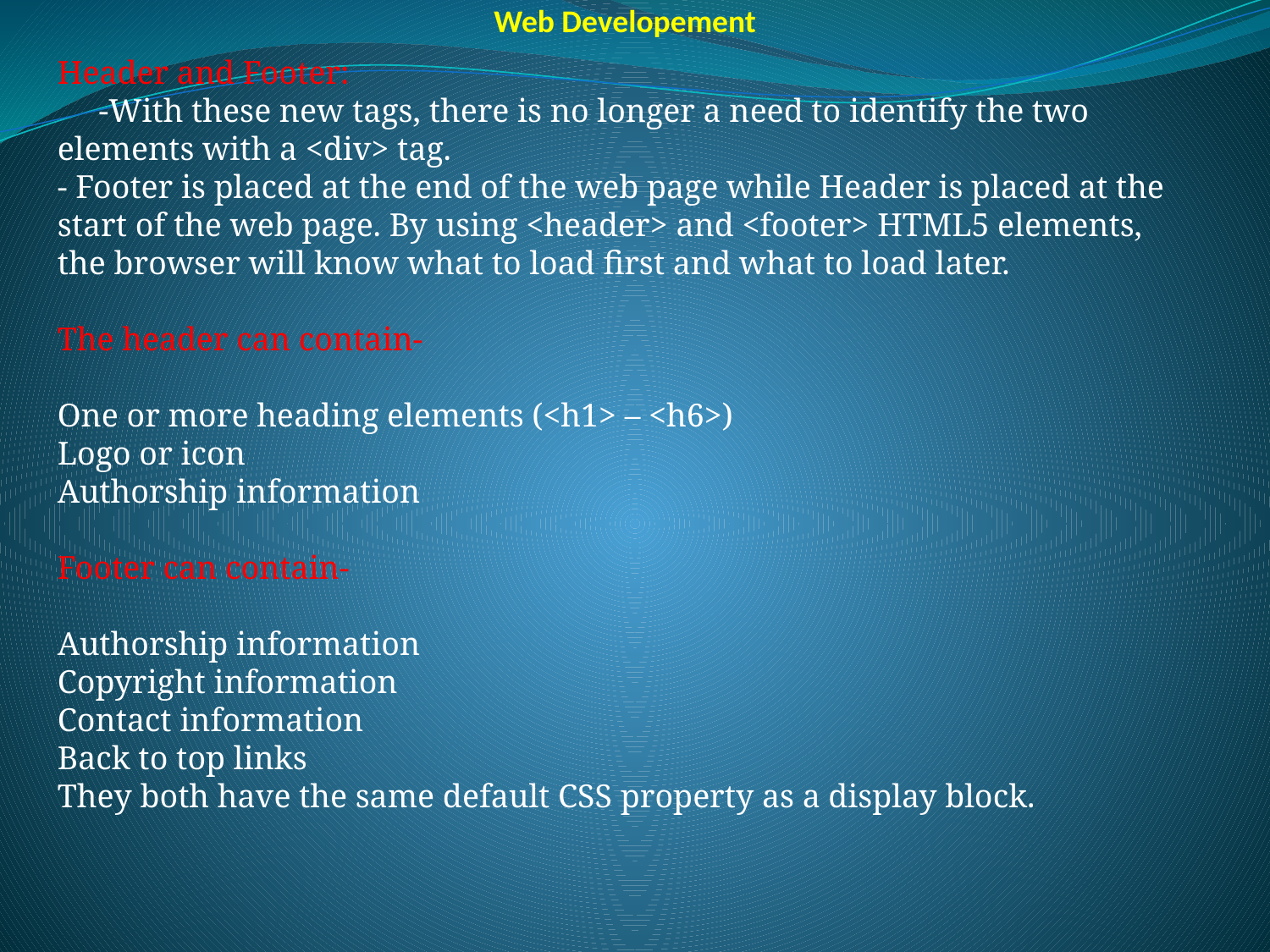

Web Developement
Header and Footer:
     -With these new tags, there is no longer a need to identify the two elements with a <div> tag.
- Footer is placed at the end of the web page while Header is placed at the start of the web page. By using <header> and <footer> HTML5 elements, the browser will know what to load first and what to load later.

The header can contain-

One or more heading elements (<h1> – <h6>)
Logo or icon
Authorship information

Footer can contain-

Authorship information
Copyright information
Contact information
Back to top links
They both have the same default CSS property as a display block.